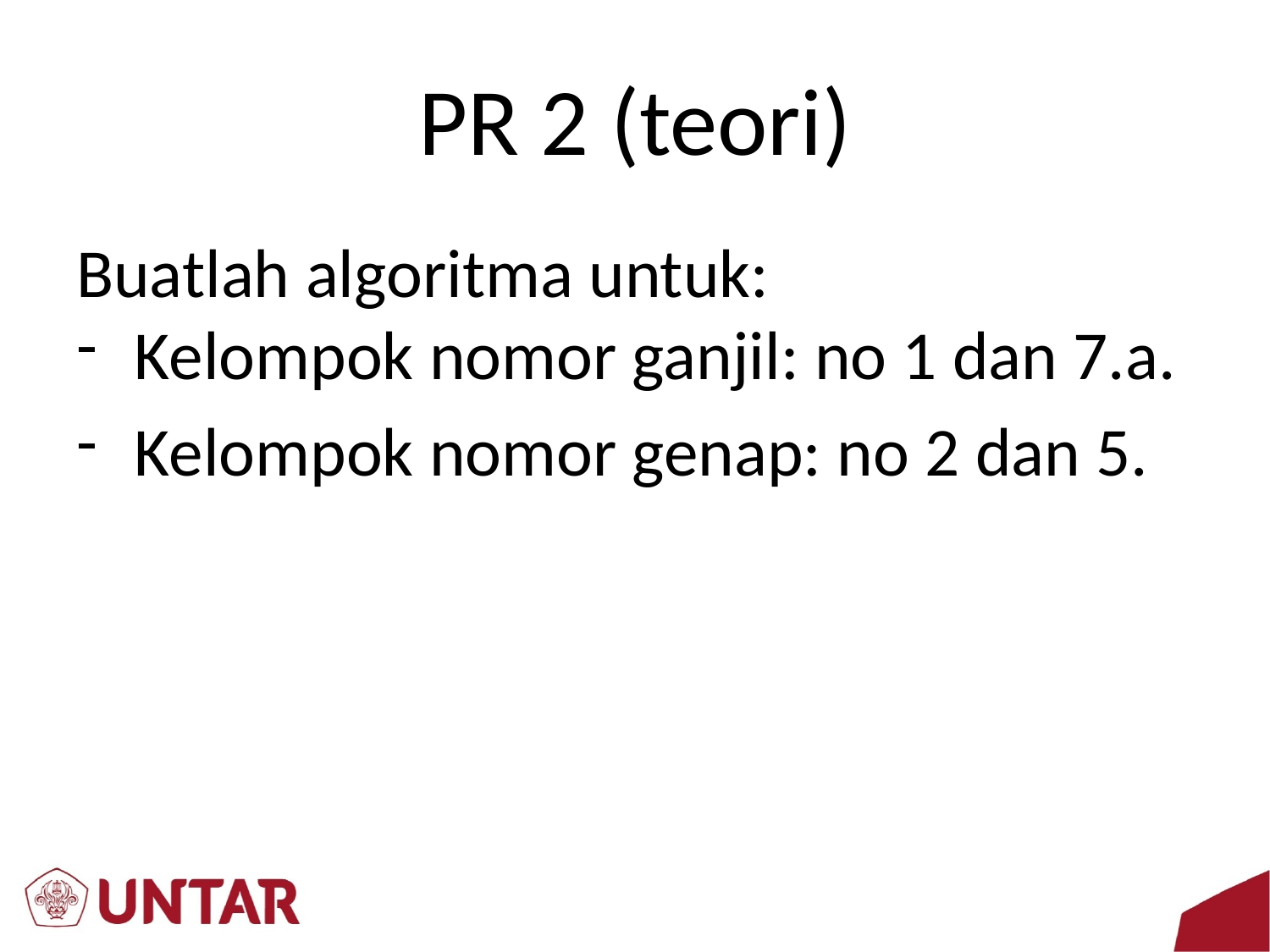

# PR 2 (teori)
Buatlah algoritma untuk:
Kelompok nomor ganjil: no 1 dan 7.a.
Kelompok nomor genap: no 2 dan 5.